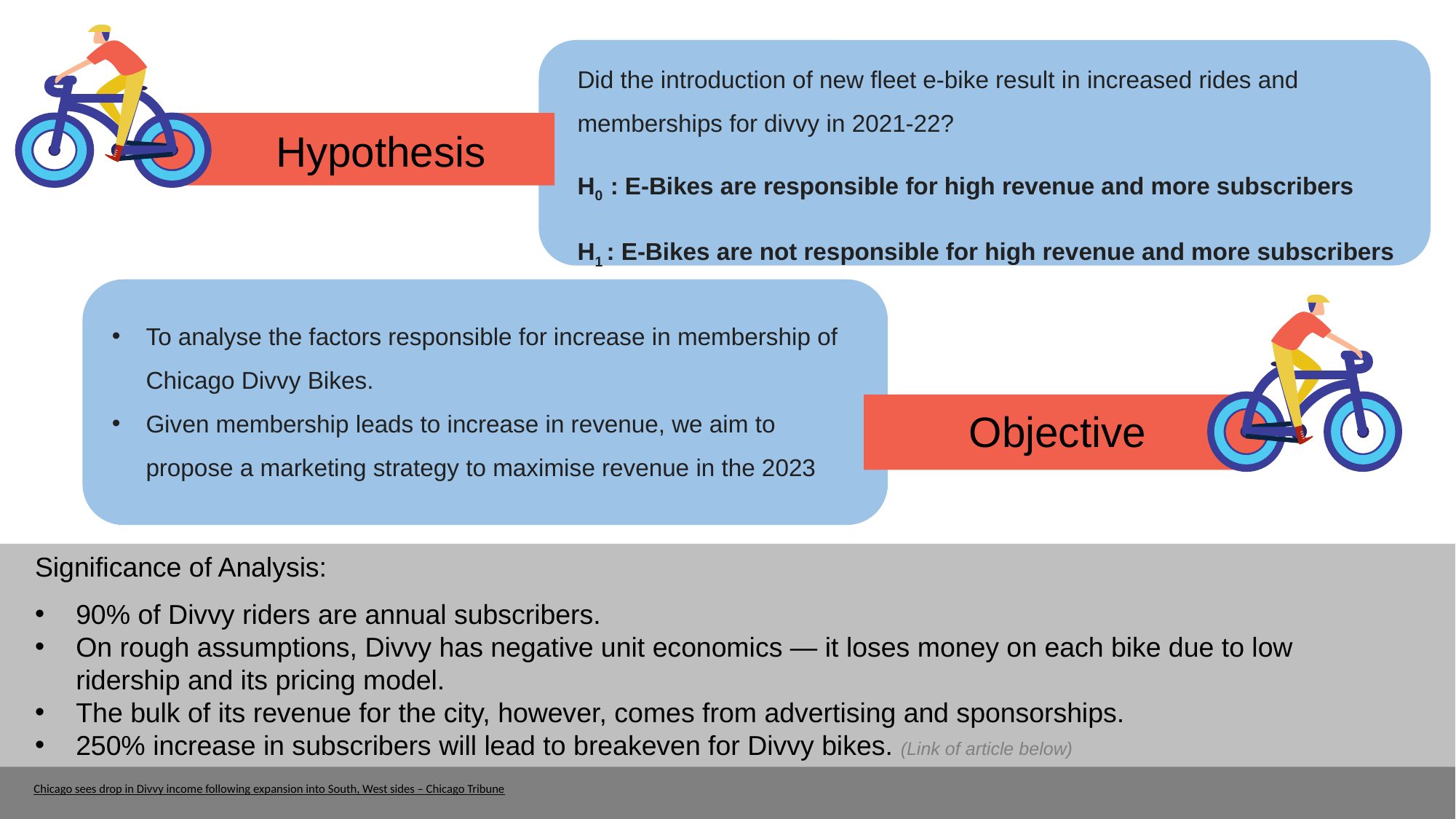

Did the introduction of new fleet e-bike result in increased rides and memberships for divvy in 2021-22?
H0  : E-Bikes are responsible for high revenue and more subscribers
H1 : E-Bikes are not responsible for high revenue and more subscribers
Hypothesis

To analyse the factors responsible for increase in membership of Chicago Divvy Bikes.
Given membership leads to increase in revenue, we aim to propose a marketing strategy to maximise revenue in the 2023
Objective

Significance of Analysis:

90% of Divvy riders are annual subscribers.
On rough assumptions, Divvy has negative unit economics — it loses money on each bike due to low ridership and its pricing model.
The bulk of its revenue for the city, however, comes from advertising and sponsorships.
250% increase in subscribers will lead to breakeven for Divvy bikes. (Link of article below)

Chicago sees drop in Divvy income following expansion into South, West sides – Chicago Tribune